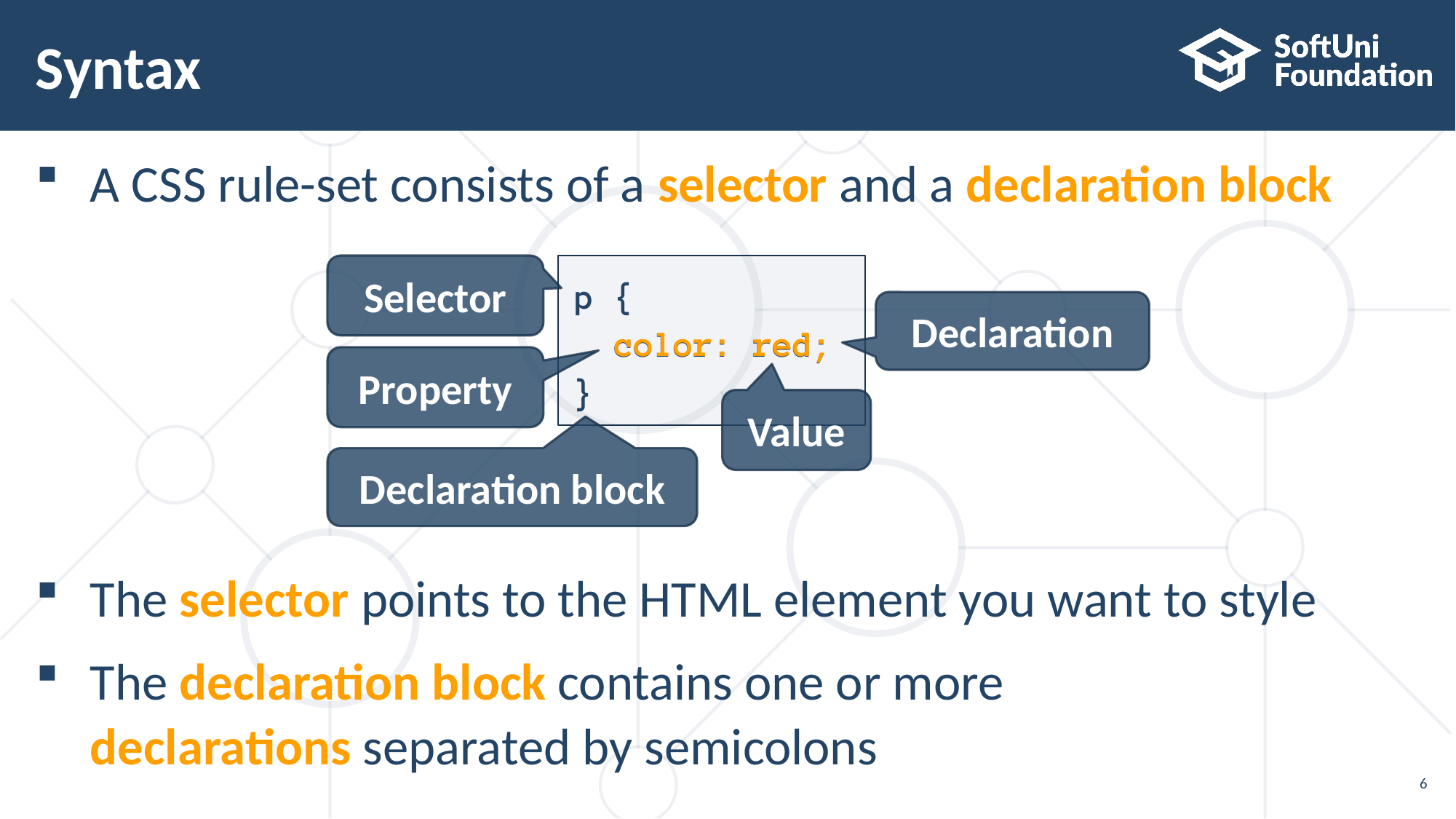

# Syntax
A CSS rule-set consists of a selector and a declaration block

The selector points to the HTML element you want to style
The declaration block contains one or more
declarations separated by semicolons
Selector
p {
  color: red;
}
Declaration
  color: red;
Property
Value
Declaration block
6